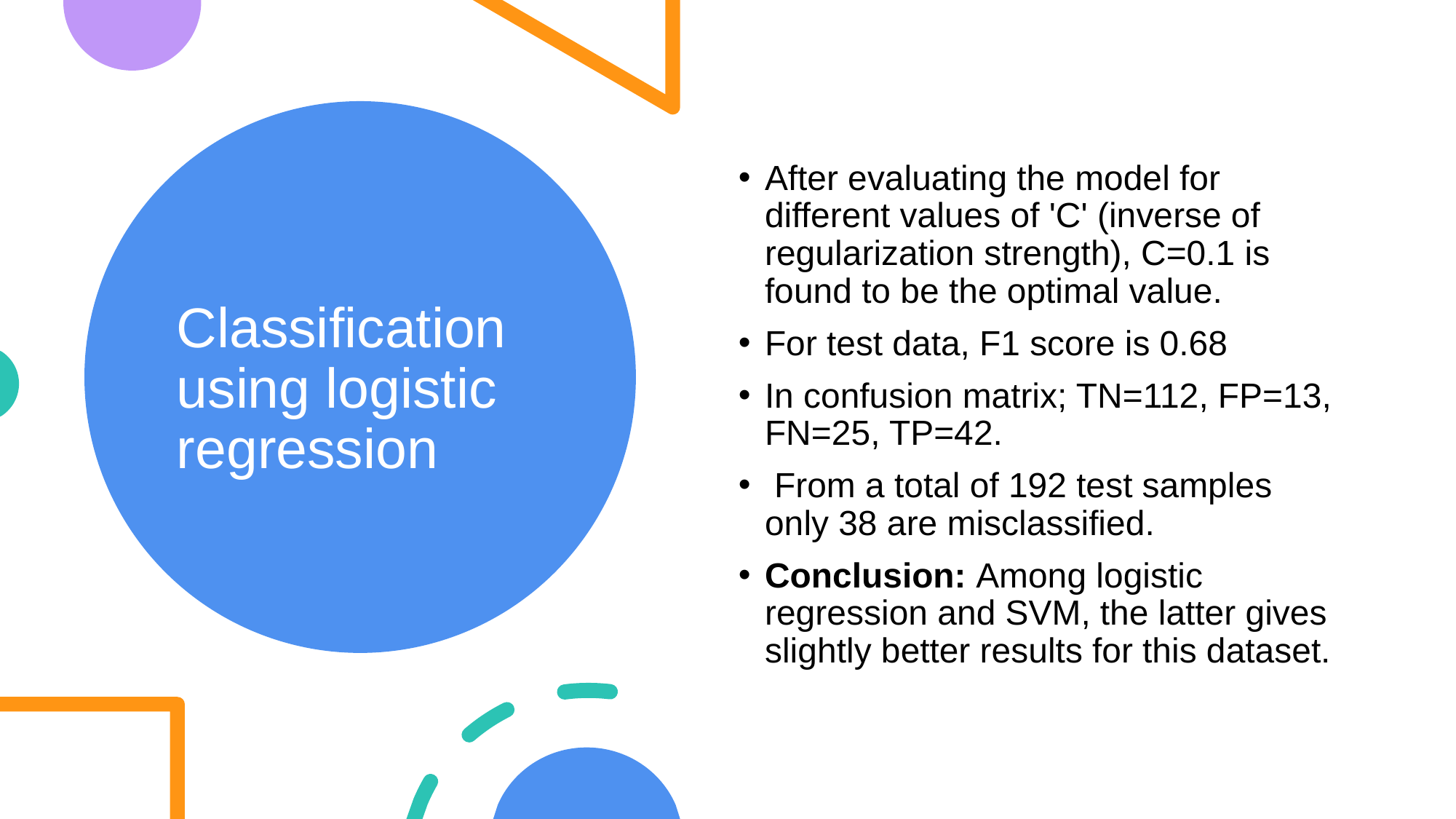

After evaluating the model for different values of 'C' (inverse of regularization strength), C=0.1 is found to be the optimal value.
For test data, F1 score is 0.68
In confusion matrix; TN=112, FP=13, FN=25, TP=42.
 From a total of 192 test samples only 38 are misclassified.
Conclusion: Among logistic regression and SVM, the latter gives slightly better results for this dataset.

# Classification using logistic regression